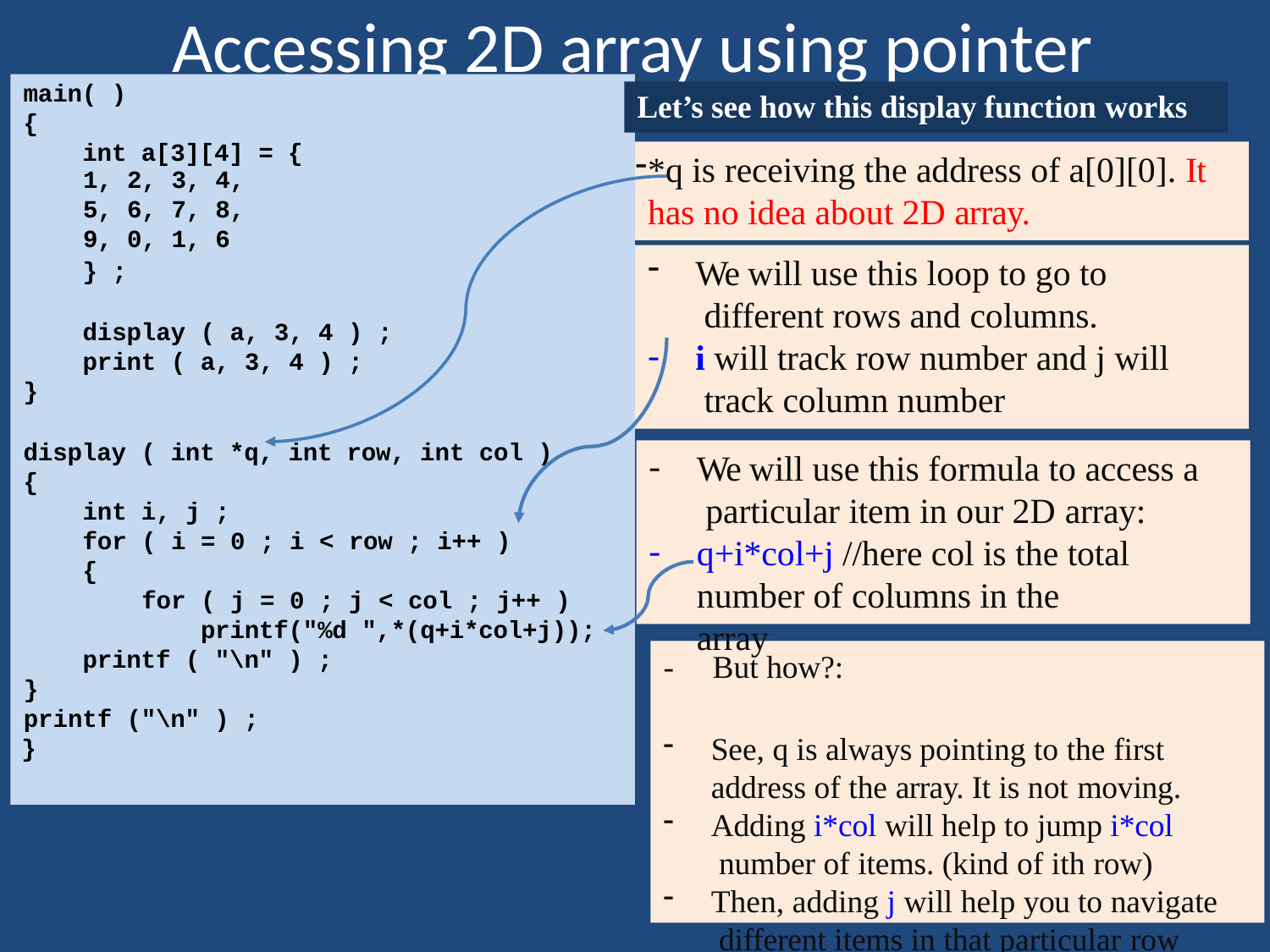

# Accessing 2D array using pointer
Let’s see how this display function works
*q is receiving the address of a[0][0]. It  has no idea about 2D array.
We will use this loop to go to  different rows and columns.
i will track row number and j will  track column number
We will use this formula to access a  particular item in our 2D array:
q+i*col+j //here col is the total  number of columns in the array

See, q is always pointing to the first  address of the array. It is not moving.
Adding i*col will help to jump i*col  number of items. (kind of ith row)
Then, adding j will help you to navigate  different items in that particular row

main( )
{
int a[3][4] = {

| 1, | 2, | 3, | 4, |
| --- | --- | --- | --- |
| 5, | 6, | 7, | 8, |
| 9, | 0, | 1, | 6 |
} ;

display ( a, 3, 4 ) ;
print ( a, 3, 4 ) ;
}

display ( int *q, int row, int col )
{
int i, j ;
for ( i = 0 ; i < row ; i++ )
{
for ( j = 0 ; j < col ; j++ )  printf("%d ",*(q+i*col+j));
printf ( "\n" ) ;
}
printf ("\n" ) ;
}

-	But how?:
58